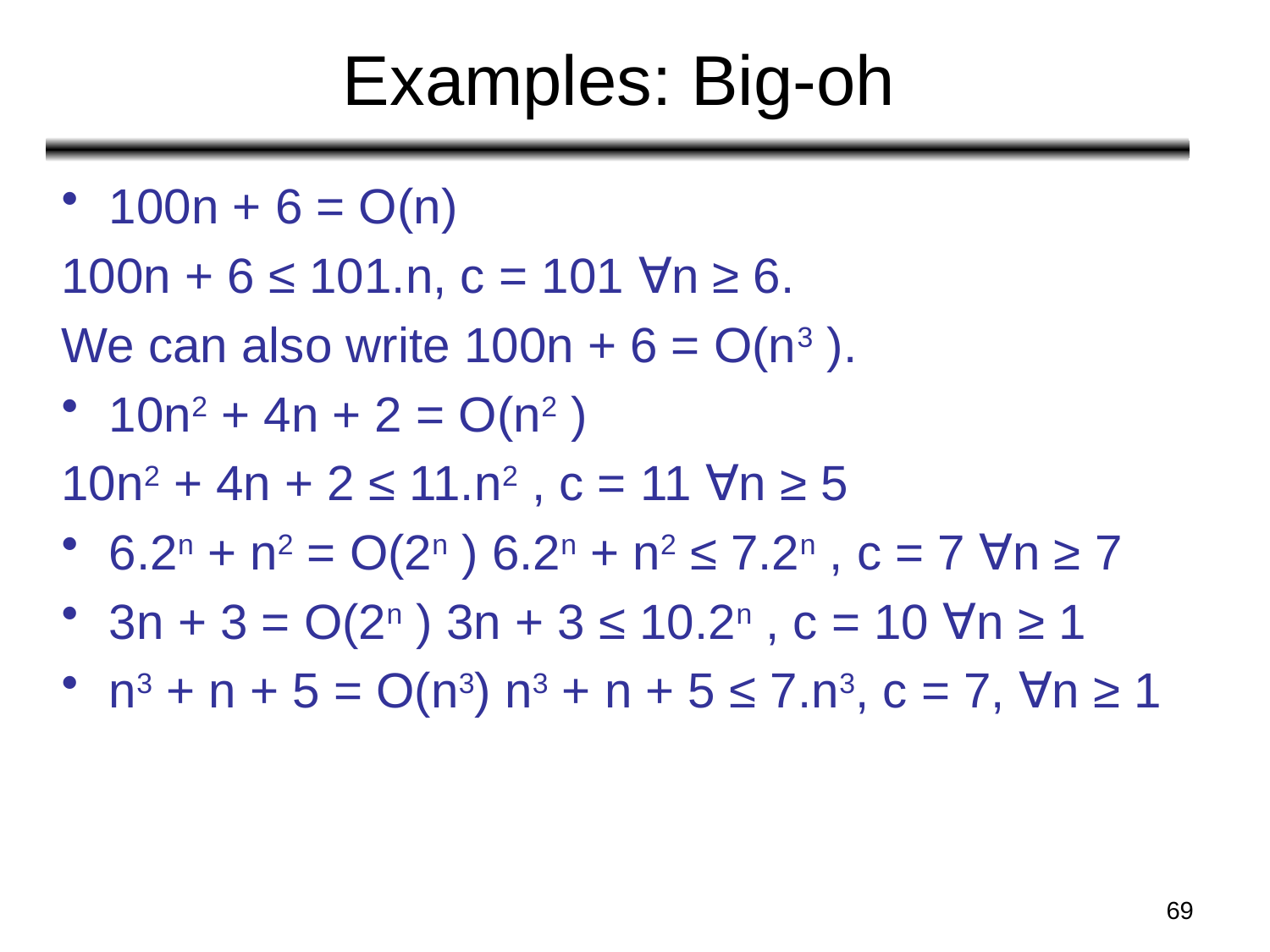

# Examples: Big-oh
100n + 6 = O(n)
100n + 6 ≤ 101.n, c = 101 ∀n ≥ 6.
We can also write 100n + 6 = O(n3 ).
10n2 + 4n + 2 = O(n2 )
10n2 + 4n + 2 ≤ 11.n2 , c = 11 ∀n ≥ 5
6.2n + n2 = O(2n ) 6.2n + n2 ≤ 7.2n , c = 7 ∀n ≥ 7
3n + 3 = O(2n ) 3n + 3 ≤ 10.2n , c = 10 ∀n ≥ 1
n3 + n + 5 = O(n3) n3 + n + 5 ≤ 7.n3, c = 7, ∀n ≥ 1
69